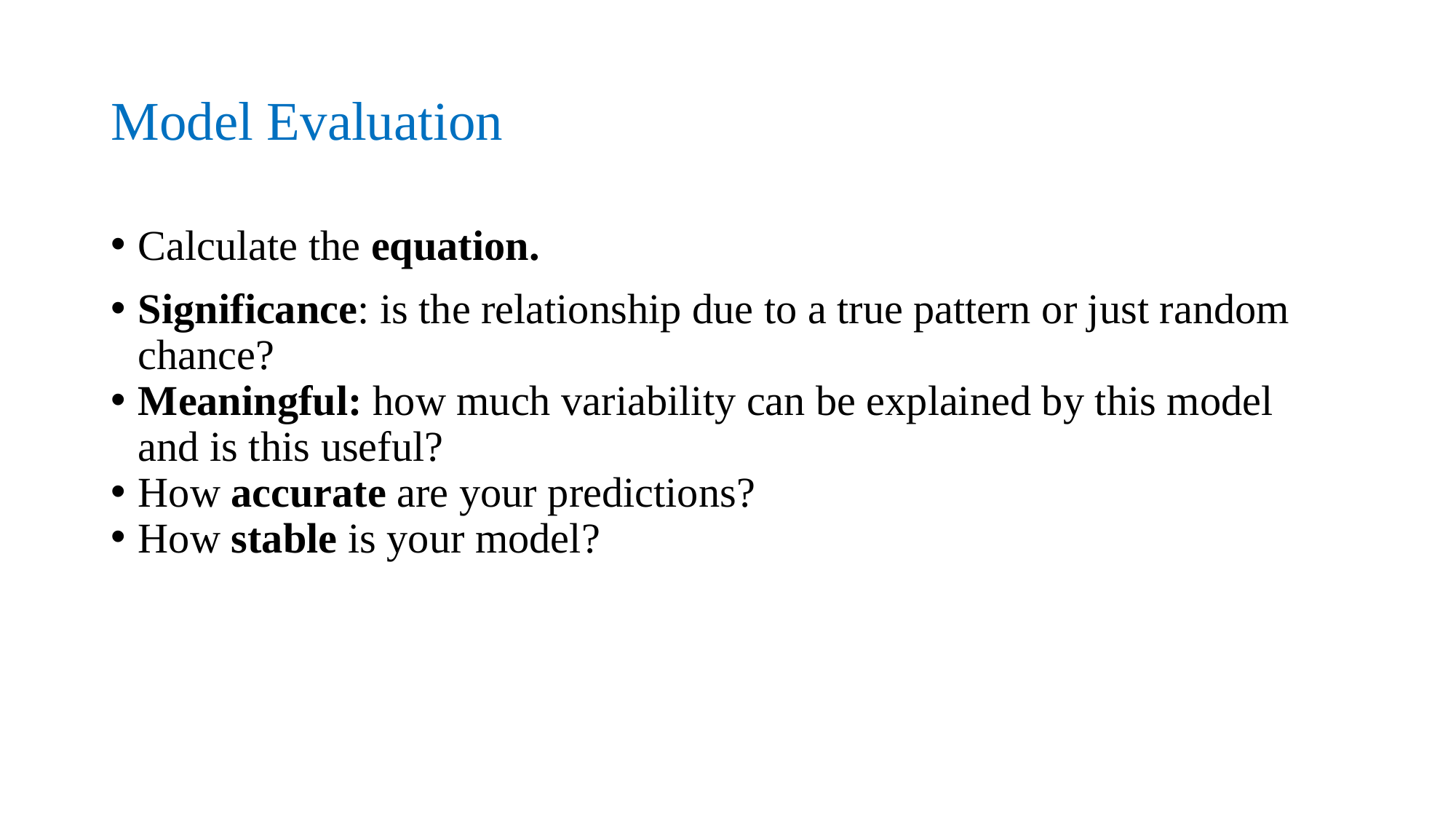

# Model Evaluation
Calculate the equation.
Significance: is the relationship due to a true pattern or just random chance?
Meaningful: how much variability can be explained by this model and is this useful?
How accurate are your predictions?
How stable is your model?